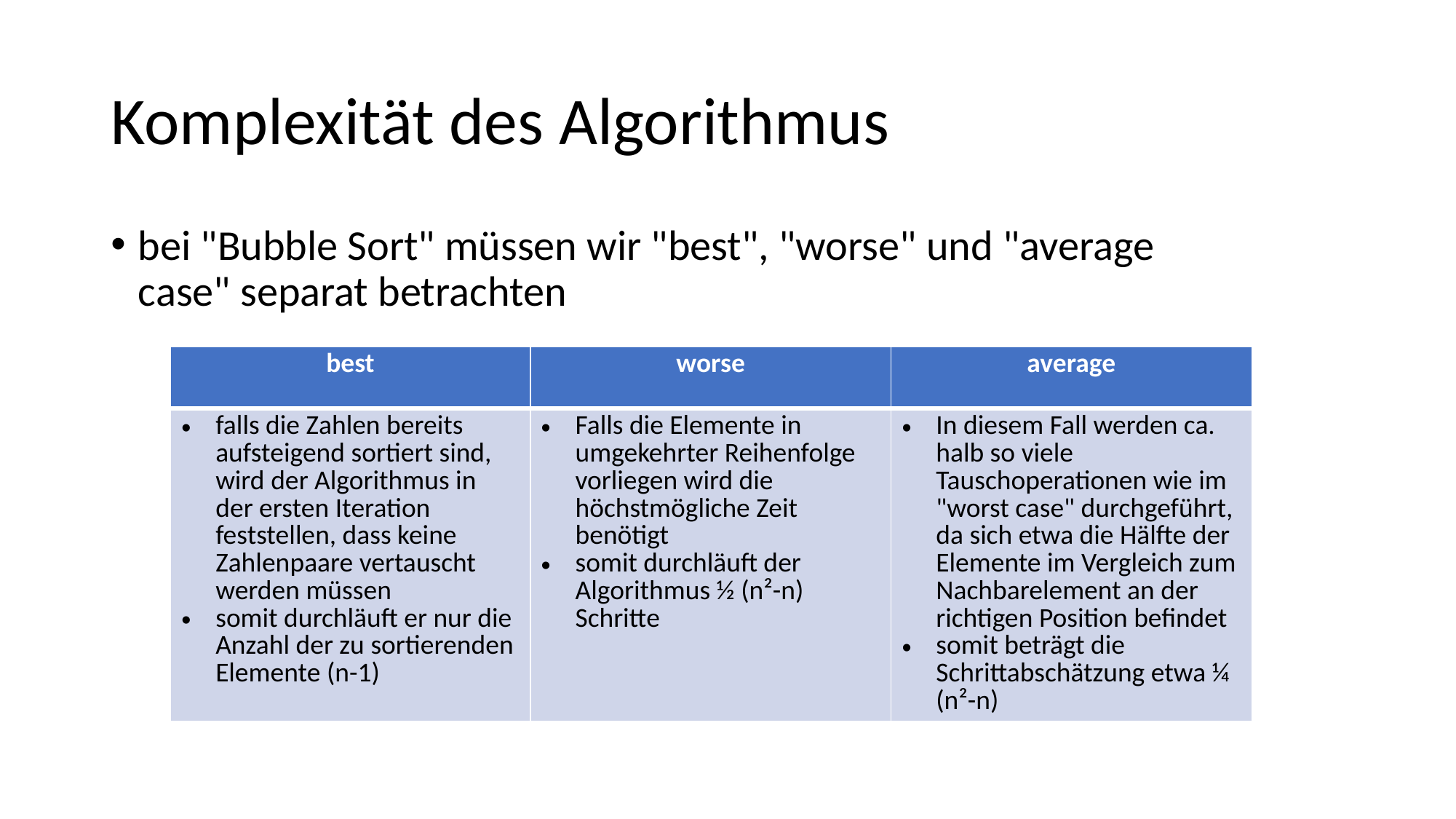

# Komplexität des Algorithmus
bei "Bubble Sort" müssen wir "best", "worse" und "average case" separat betrachten

| best | worse | average |
| --- | --- | --- |
| falls die Zahlen bereits aufsteigend sortiert sind, wird der Algorithmus in der ersten Iteration feststellen, dass keine Zahlenpaare vertauscht werden müssen somit durchläuft er nur die Anzahl der zu sortierenden Elemente (n-1) | Falls die Elemente in umgekehrter Reihenfolge vorliegen wird die höchstmögliche Zeit benötigt somit durchläuft der Algorithmus ½ (n²-n) Schritte | In diesem Fall werden ca. halb so viele Tauschoperationen wie im "worst case" durchgeführt, da sich etwa die Hälfte der Elemente im Vergleich zum Nachbarelement an der richtigen Position befindet somit beträgt die Schrittabschätzung etwa ¼ (n²-n) |